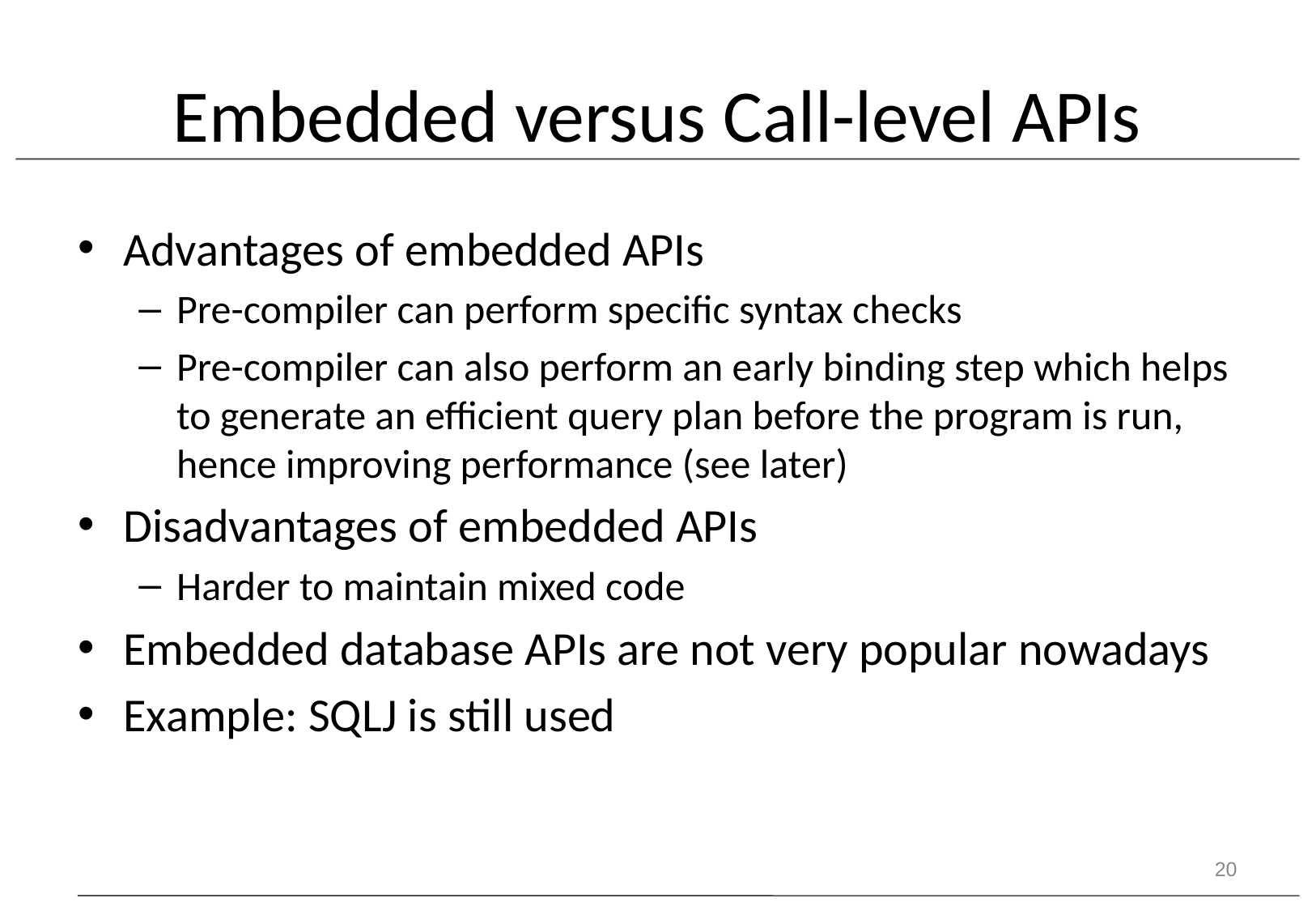

# Embedded versus Call-level APIs
Advantages of embedded APIs
Pre-compiler can perform specific syntax checks
Pre-compiler can also perform an early binding step which helps to generate an efficient query plan before the program is run, hence improving performance (see later)
Disadvantages of embedded APIs
Harder to maintain mixed code
Embedded database APIs are not very popular nowadays
Example: SQLJ is still used
20